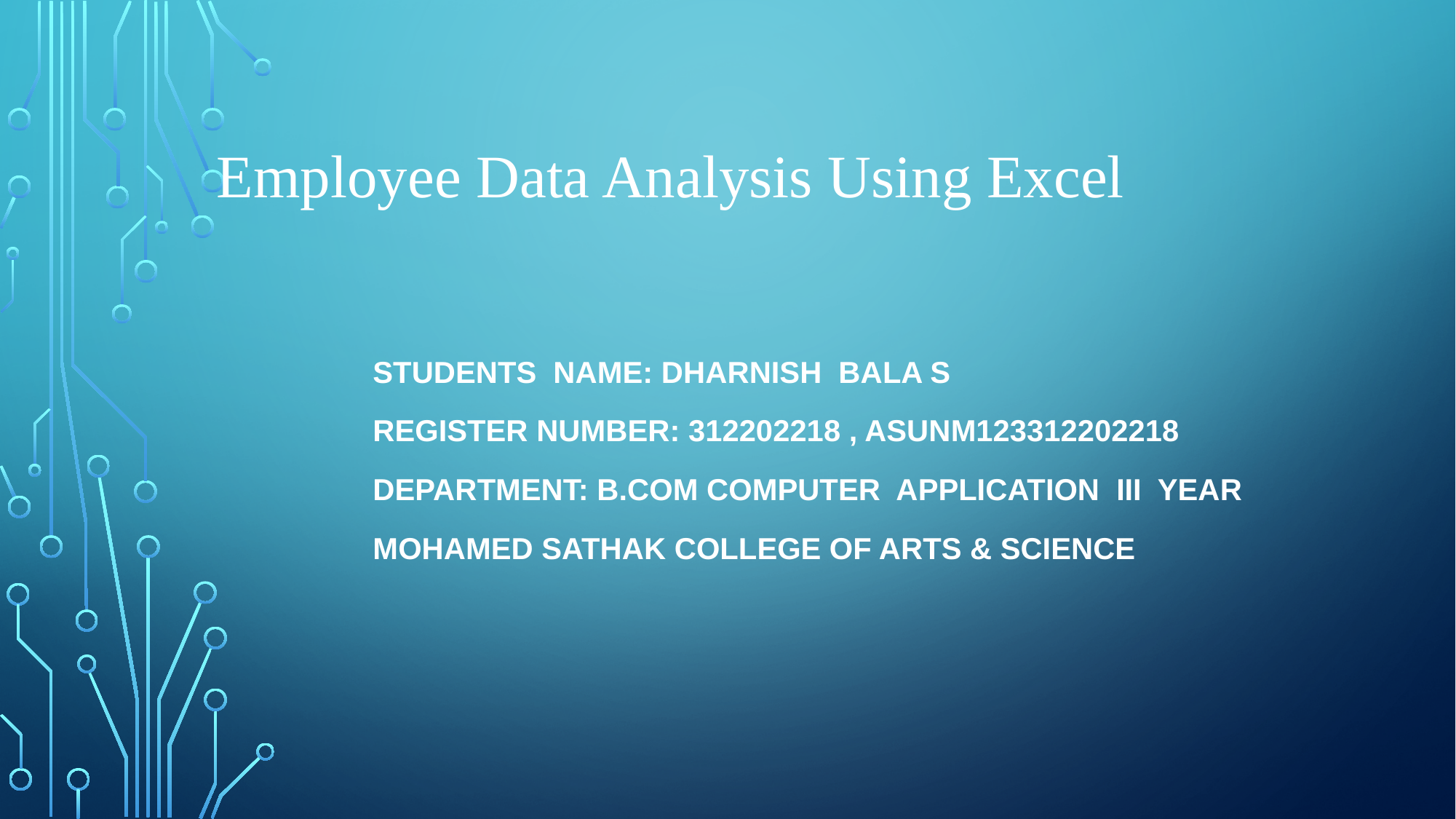

# Employee Data Analysis Using Excel

STUDENTS  NAME: DHARNISH  BALA S
REGISTER NUMBER: 312202218 , Asunm123312202218
Department: B.COM COMPUTER  APPLICATION  III  YEAR
MOHAMED SATHAK COLLEGE OF ARTS & SCIENCE